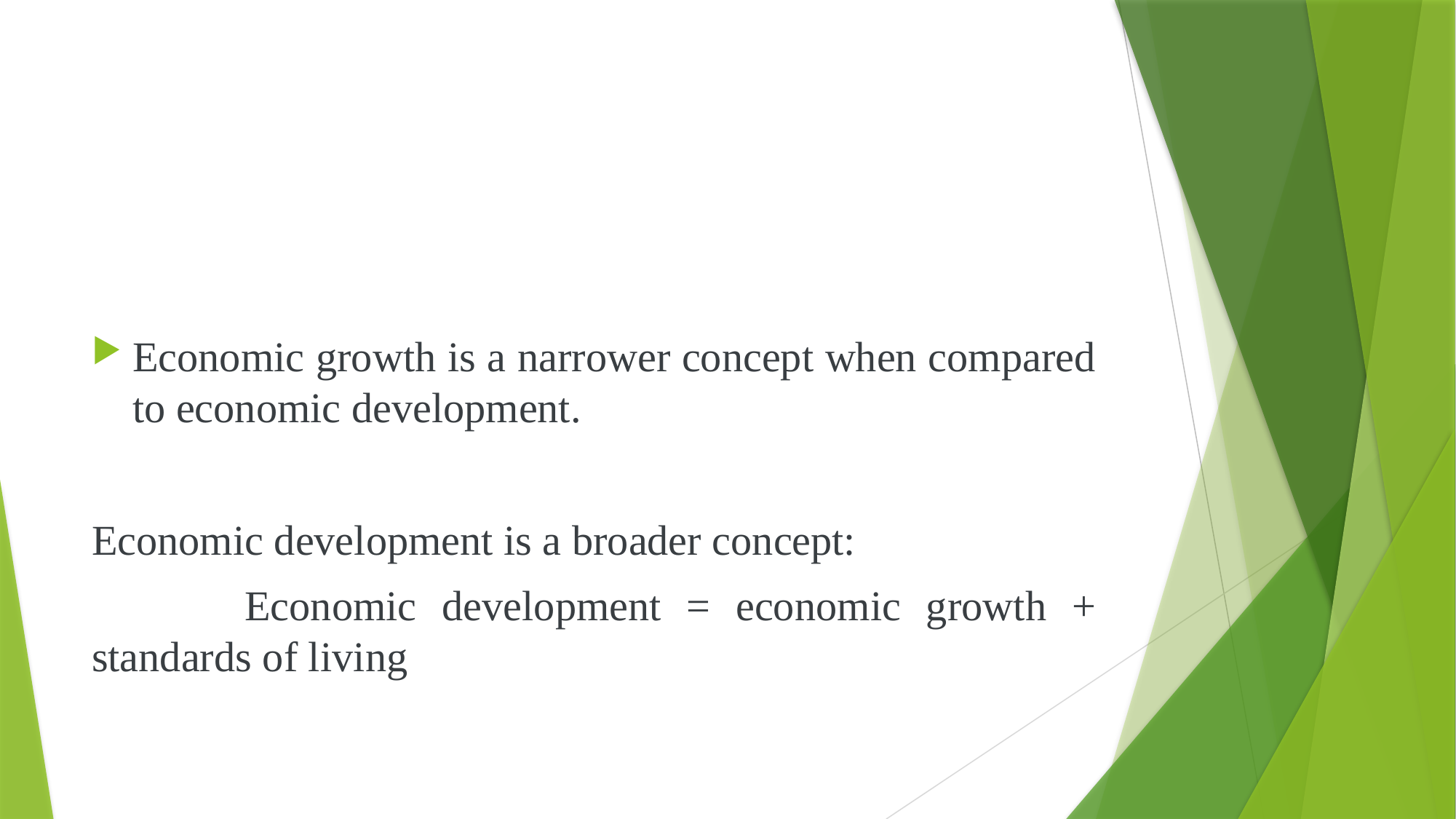

#

Economic growth is a narrower concept when compared to economic development.

Economic development is a broader concept:
      Economic development = economic growth + standards of living